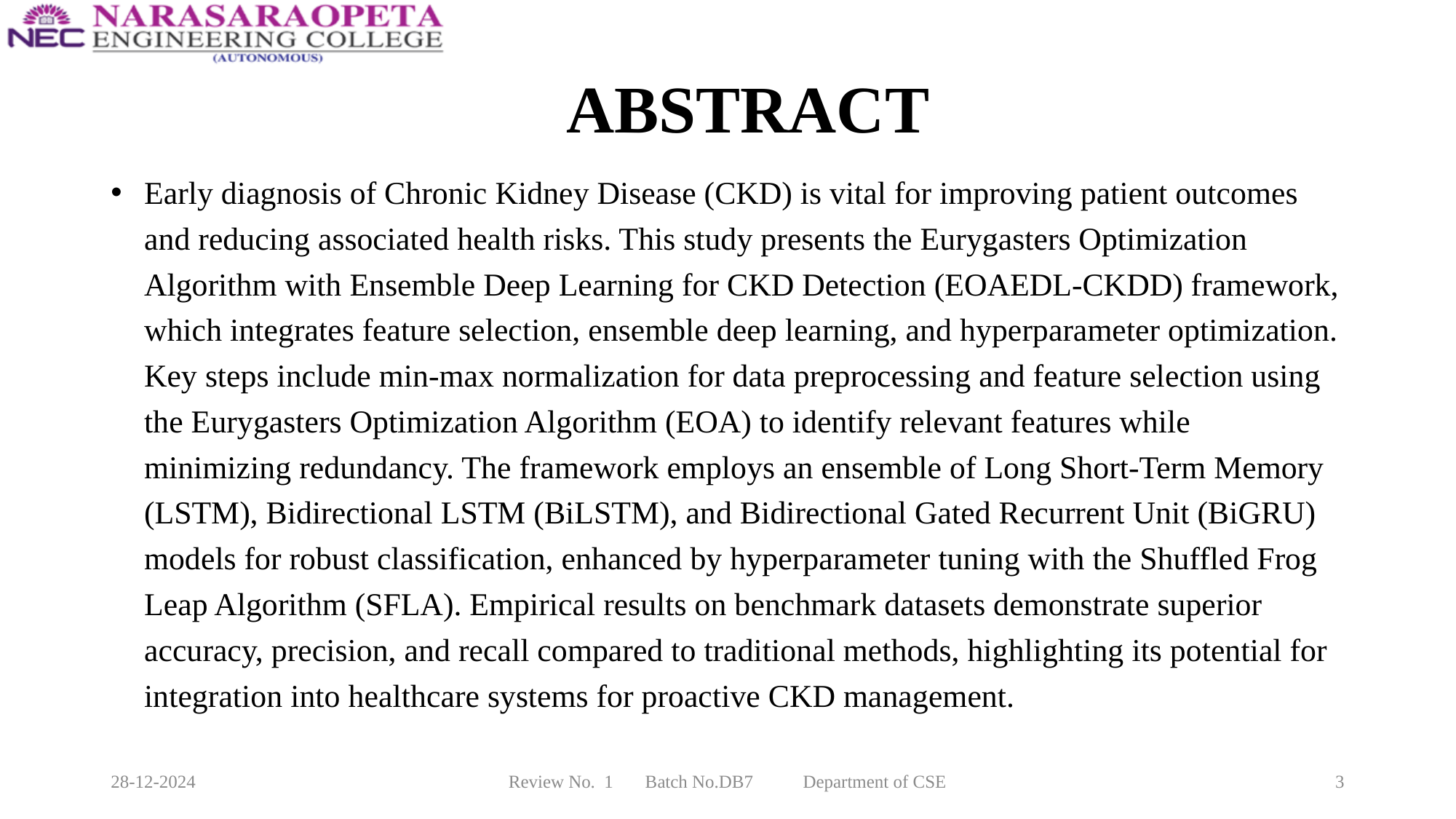

# ABSTRACT
Early diagnosis of Chronic Kidney Disease (CKD) is vital for improving patient outcomes and reducing associated health risks. This study presents the Eurygasters Optimization Algorithm with Ensemble Deep Learning for CKD Detection (EOAEDL-CKDD) framework, which integrates feature selection, ensemble deep learning, and hyperparameter optimization. Key steps include min-max normalization for data preprocessing and feature selection using the Eurygasters Optimization Algorithm (EOA) to identify relevant features while minimizing redundancy. The framework employs an ensemble of Long Short-Term Memory (LSTM), Bidirectional LSTM (BiLSTM), and Bidirectional Gated Recurrent Unit (BiGRU) models for robust classification, enhanced by hyperparameter tuning with the Shuffled Frog Leap Algorithm (SFLA). Empirical results on benchmark datasets demonstrate superior accuracy, precision, and recall compared to traditional methods, highlighting its potential for integration into healthcare systems for proactive CKD management.
28-12-2024
Review No.  1       Batch No.DB7           Department of CSE
3